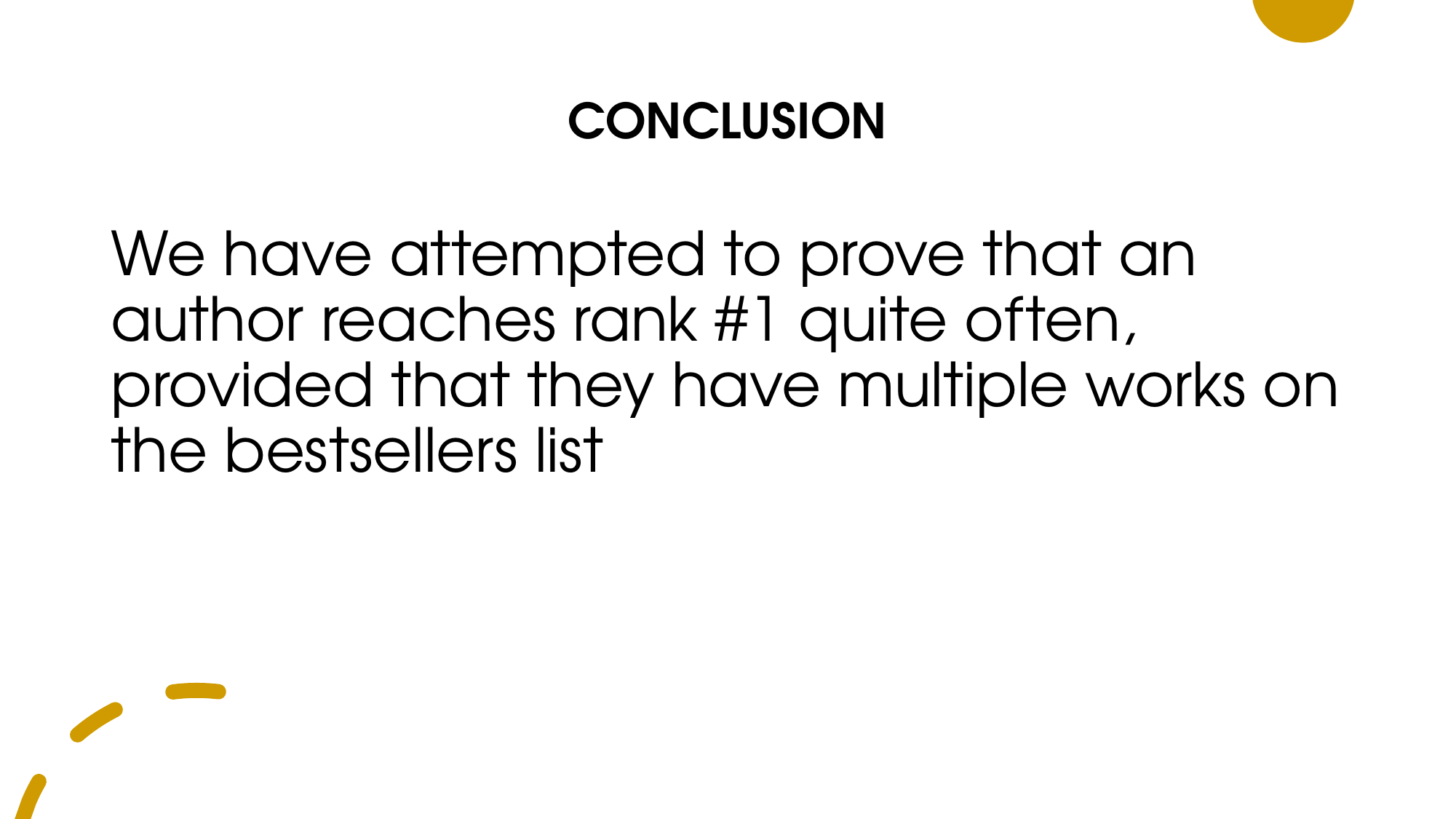

# CONCLUSION
We have attempted to prove that an author reaches rank #1 quite often, provided that they have multiple works on the bestsellers list